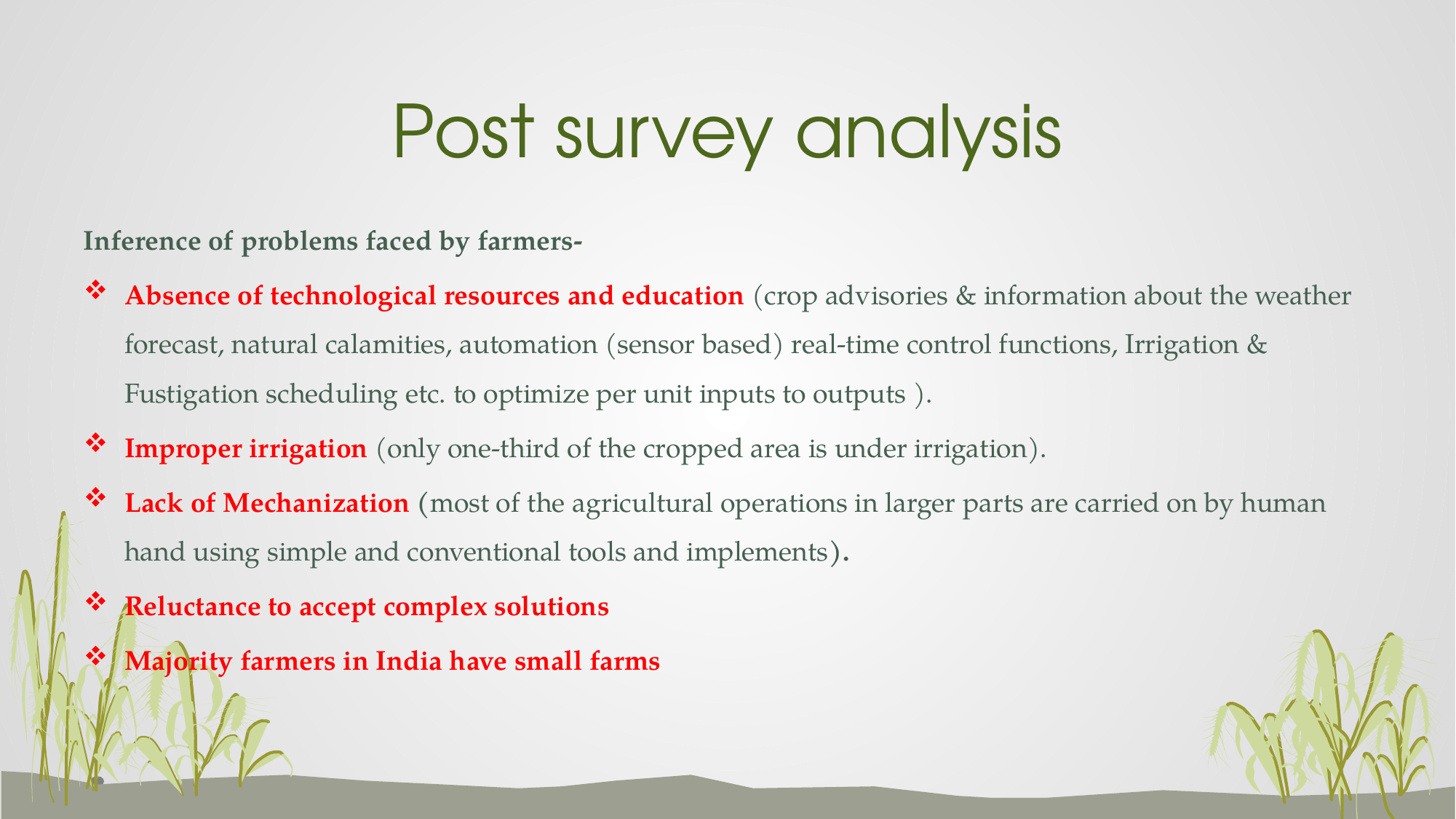

# Post survey analysis
Inference of problems faced by farmers-
Absence of technological resources and education (crop advisories & information about the weather forecast, natural calamities, automation (sensor based) real-time control functions, Irrigation & Fustigation scheduling etc. to optimize per unit inputs to outputs ).
Improper irrigation (only one-third of the cropped area is under irrigation).
Lack of Mechanization (most of the agricultural operations in larger parts are carried on by human hand using simple and conventional tools and implements).
Reluctance to accept complex solutions
Majority farmers in India have small farms